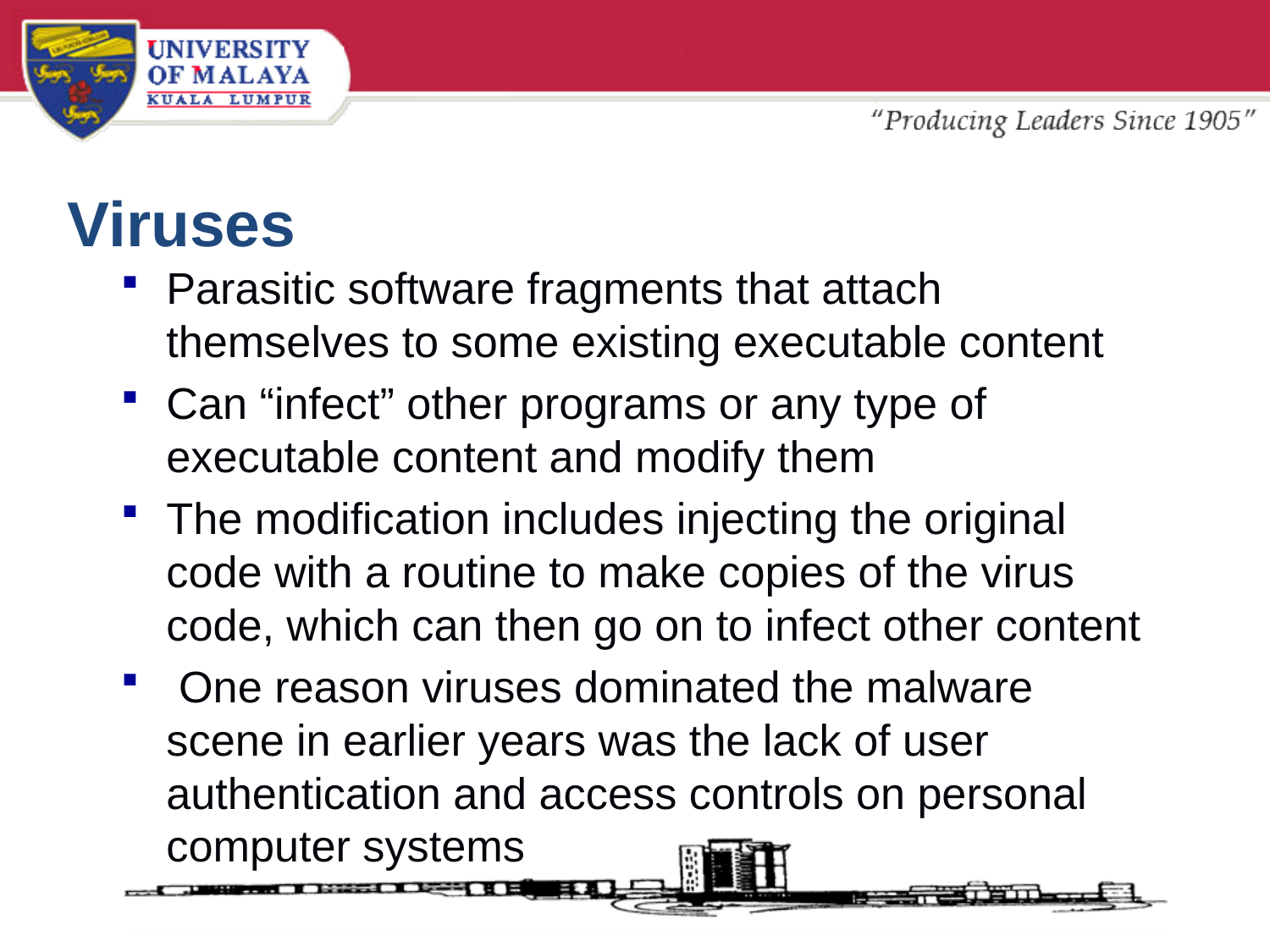

# Viruses
Parasitic software fragments that attach themselves to some existing executable content
Can “infect” other programs or any type of executable content and modify them
The modification includes injecting the original code with a routine to make copies of the virus code, which can then go on to infect other content
 One reason viruses dominated the malware scene in earlier years was the lack of user authentication and access controls on personal computer systems